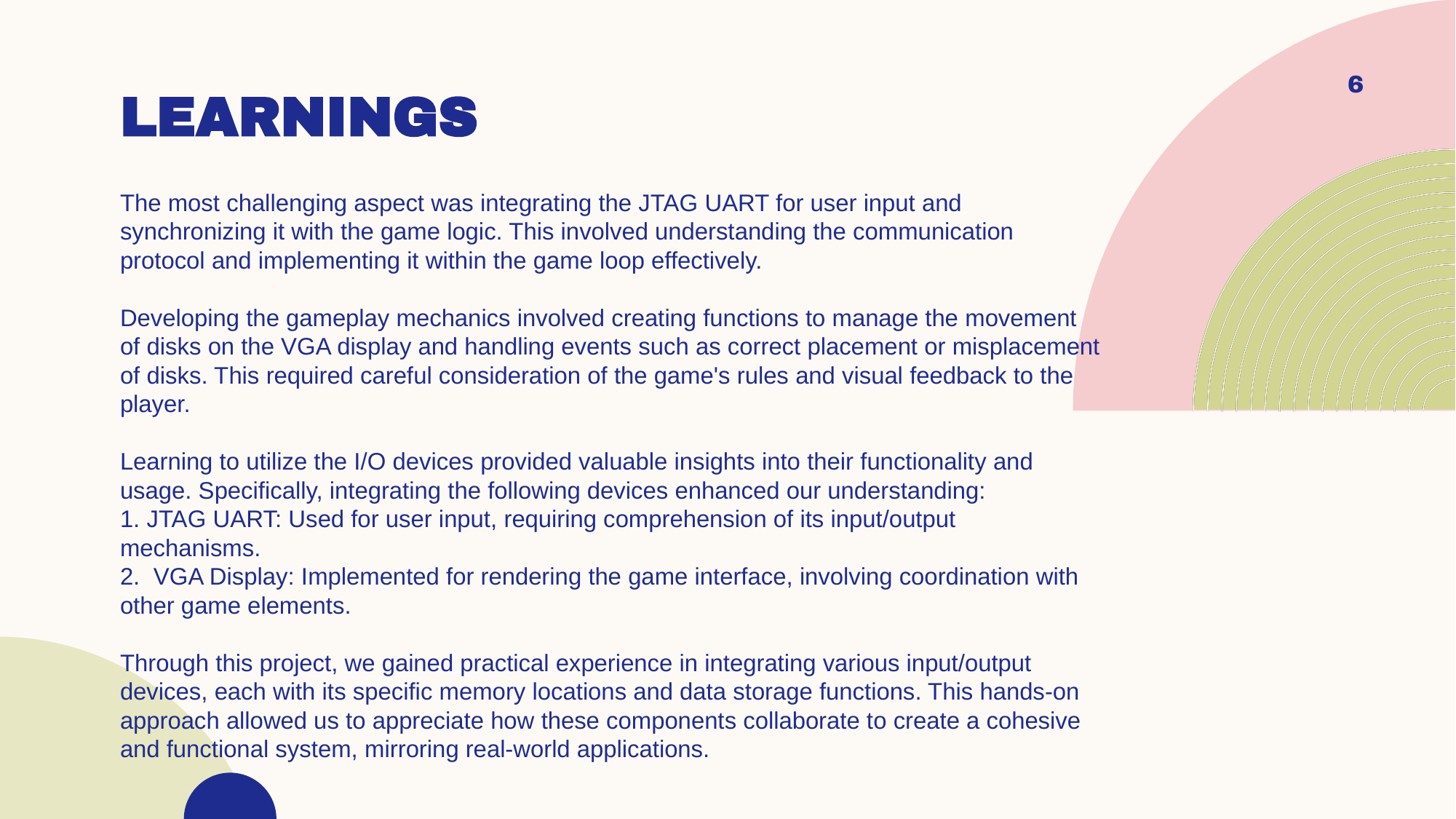

6
# Learnings
The most challenging aspect was integrating the JTAG UART for user input and synchronizing it with the game logic. This involved understanding the communication protocol and implementing it within the game loop effectively.

Developing the gameplay mechanics involved creating functions to manage the movement of disks on the VGA display and handling events such as correct placement or misplacement of disks. This required careful consideration of the game's rules and visual feedback to the player.

Learning to utilize the I/O devices provided valuable insights into their functionality and usage. Specifically, integrating the following devices enhanced our understanding:
1. JTAG UART: Used for user input, requiring comprehension of its input/output mechanisms.
2.  VGA Display: Implemented for rendering the game interface, involving coordination with other game elements.

Through this project, we gained practical experience in integrating various input/output devices, each with its specific memory locations and data storage functions. This hands-on approach allowed us to appreciate how these components collaborate to create a cohesive and functional system, mirroring real-world applications.